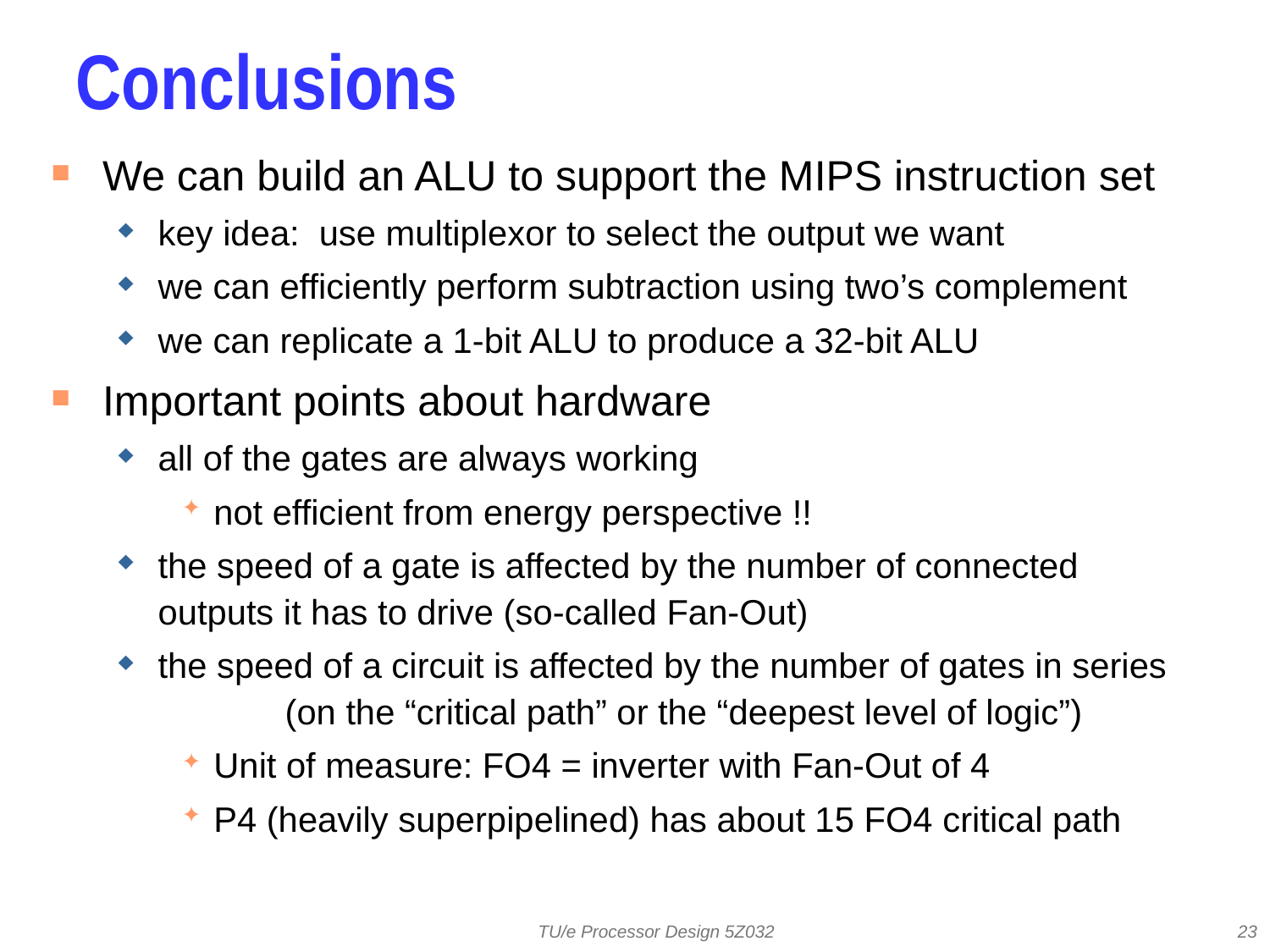

# Conclusions
We can build an ALU to support the MIPS instruction set
key idea:  use multiplexor to select the output we want
we can efficiently perform subtraction using two’s complement
we can replicate a 1-bit ALU to produce a 32-bit ALU
Important points about hardware
all of the gates are always working
not efficient from energy perspective !!
the speed of a gate is affected by the number of connected outputs it has to drive (so-called Fan-Out)
the speed of a circuit is affected by the number of gates in series
	(on the “critical path” or the “deepest level of logic”)
Unit of measure: FO4 = inverter with Fan-Out of 4
P4 (heavily superpipelined) has about 15 FO4 critical path
TU/e Processor Design 5Z032
23